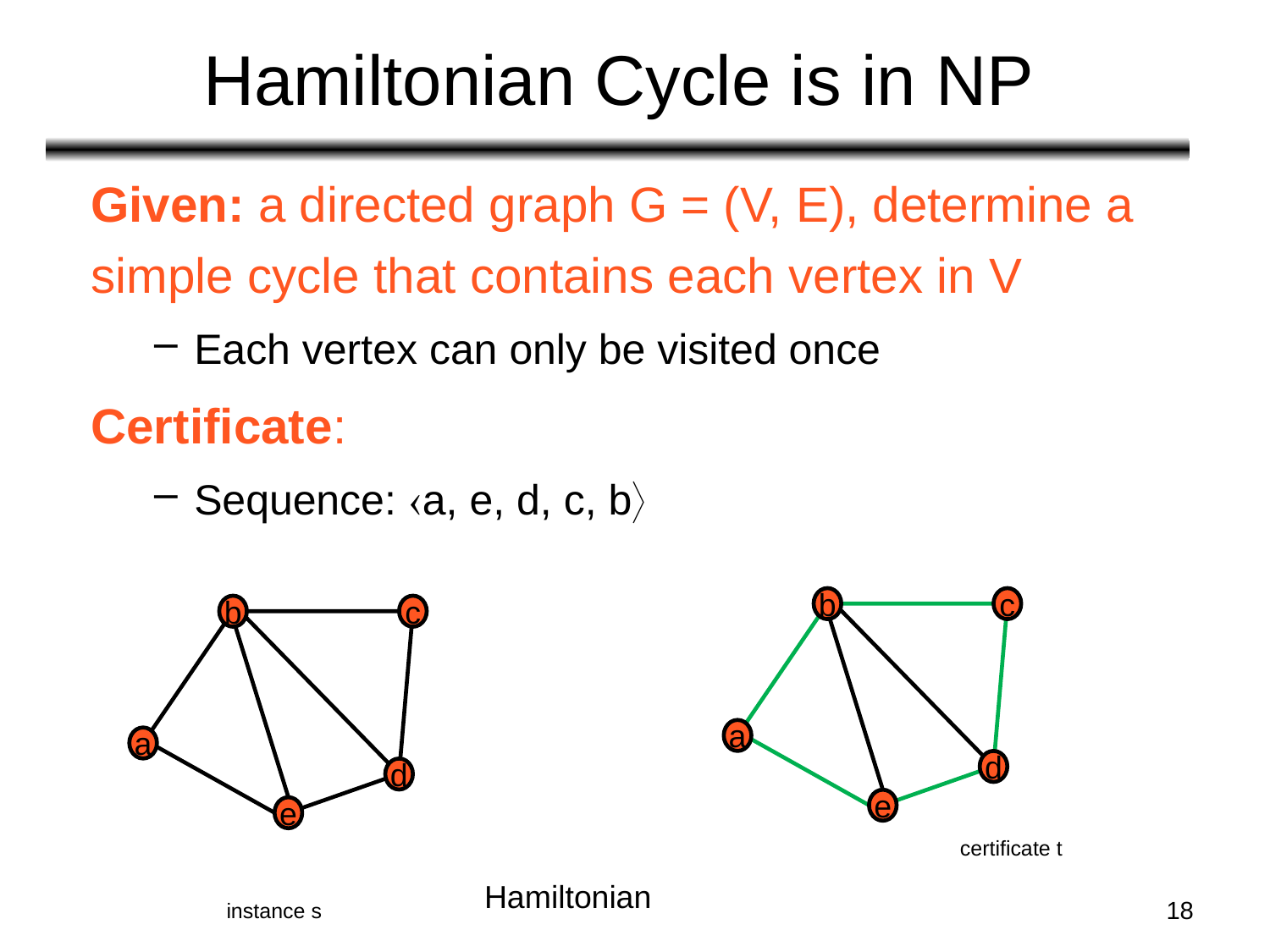

# Hamiltonian Cycle is in NP
Given: a directed graph G = (V, E), determine a simple cycle that contains each vertex in V
Each vertex can only be visited once
Certificate:
Sequence: 〈a, e, d, c, b〉
b
c

a

d

e
b
c

a

d

e
certificate t
Hamiltonian
18
instance s